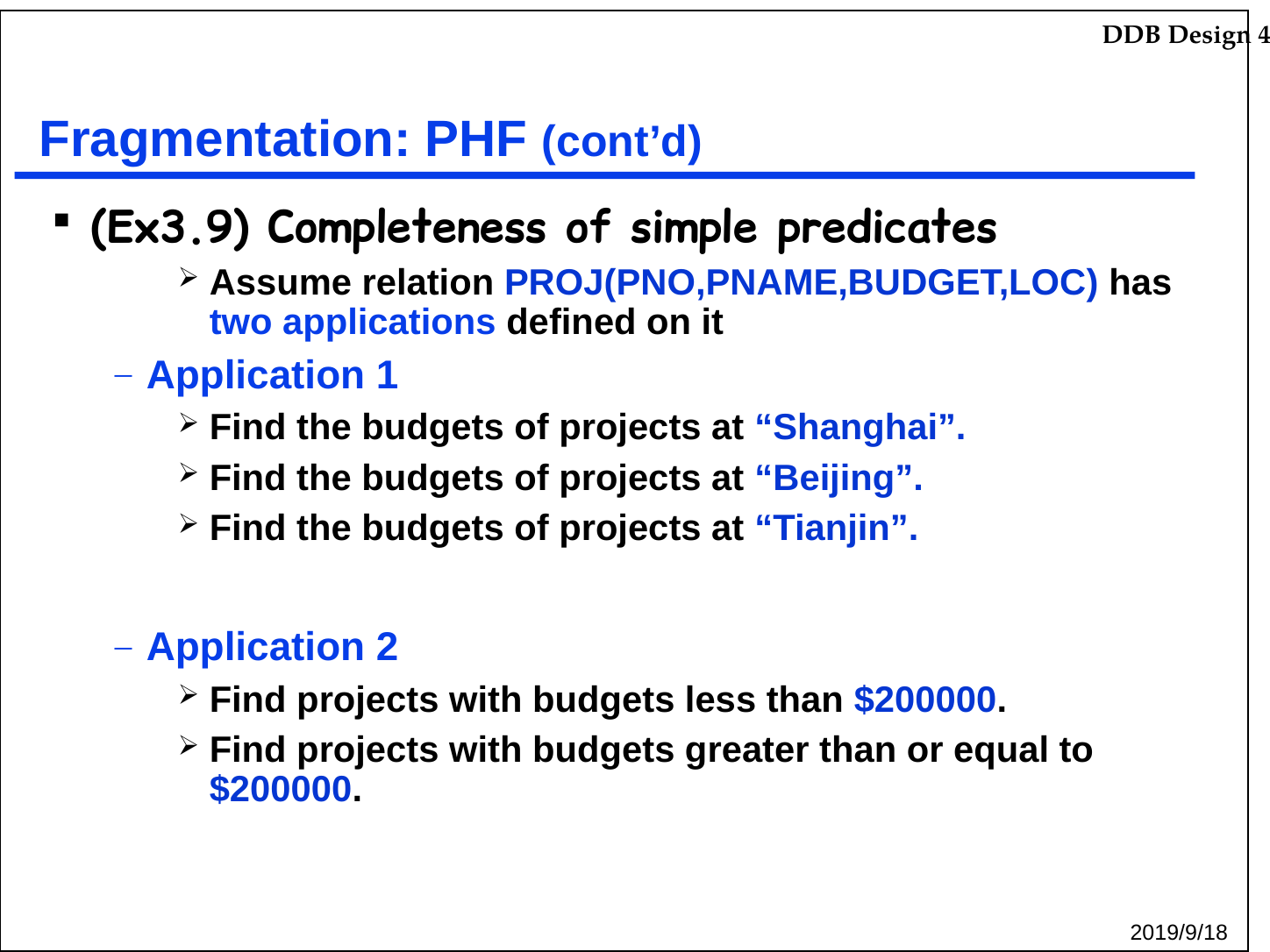

# Fragmentation: PHF (cont’d)
(Ex3.9) Completeness of simple predicates
Assume relation PROJ(PNO,PNAME,BUDGET,LOC) has two applications defined on it
Application 1
Find the budgets of projects at “Shanghai”.
Find the budgets of projects at “Beijing”.
Find the budgets of projects at “Tianjin”.

Application 2
Find projects with budgets less than $200000.
Find projects with budgets greater than or equal to $200000.